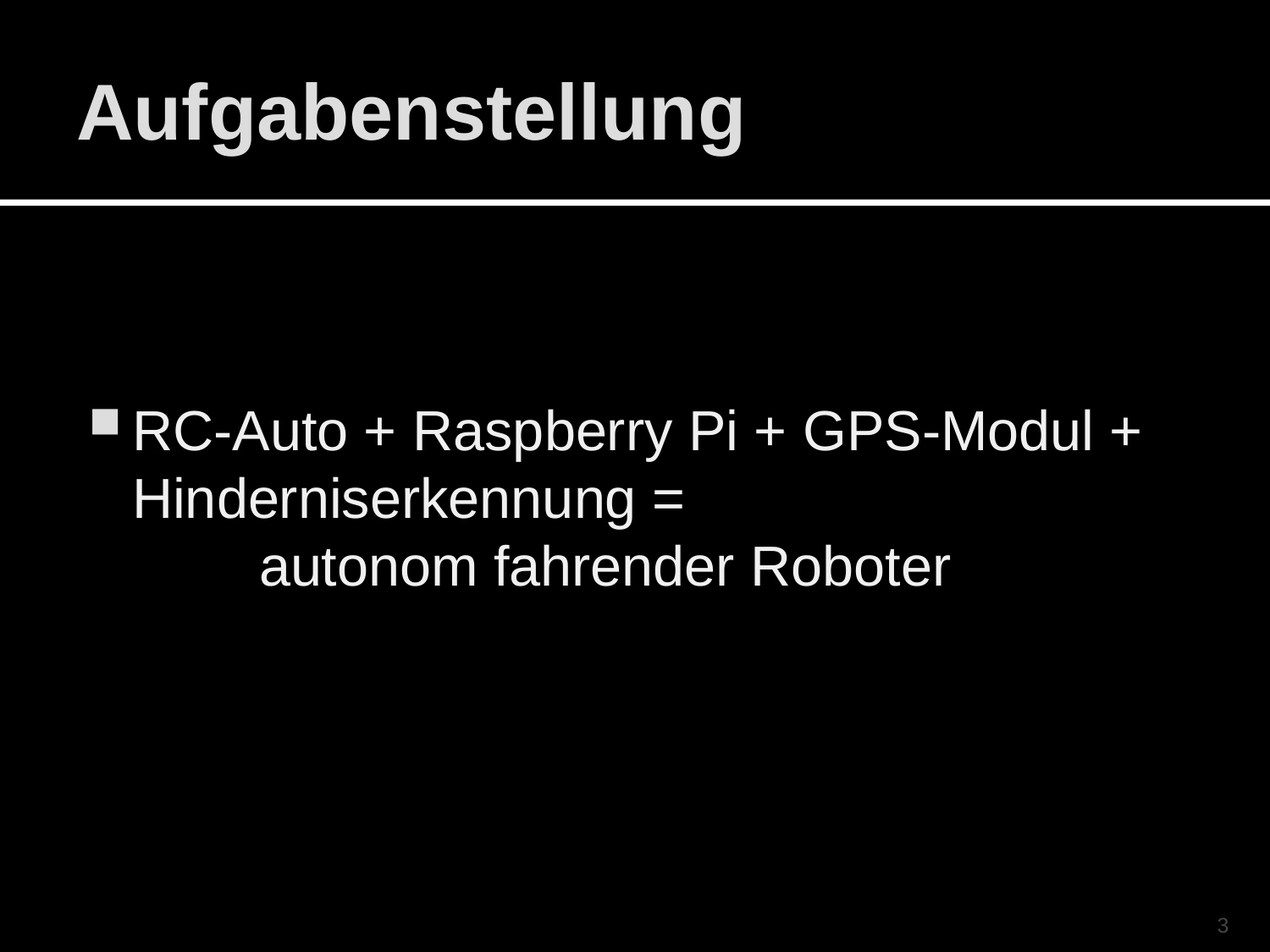

# Aufgabenstellung

RC-Auto + Raspberry Pi + GPS-Modul + Hinderniserkennung = 					autonom fahrender Roboter

3